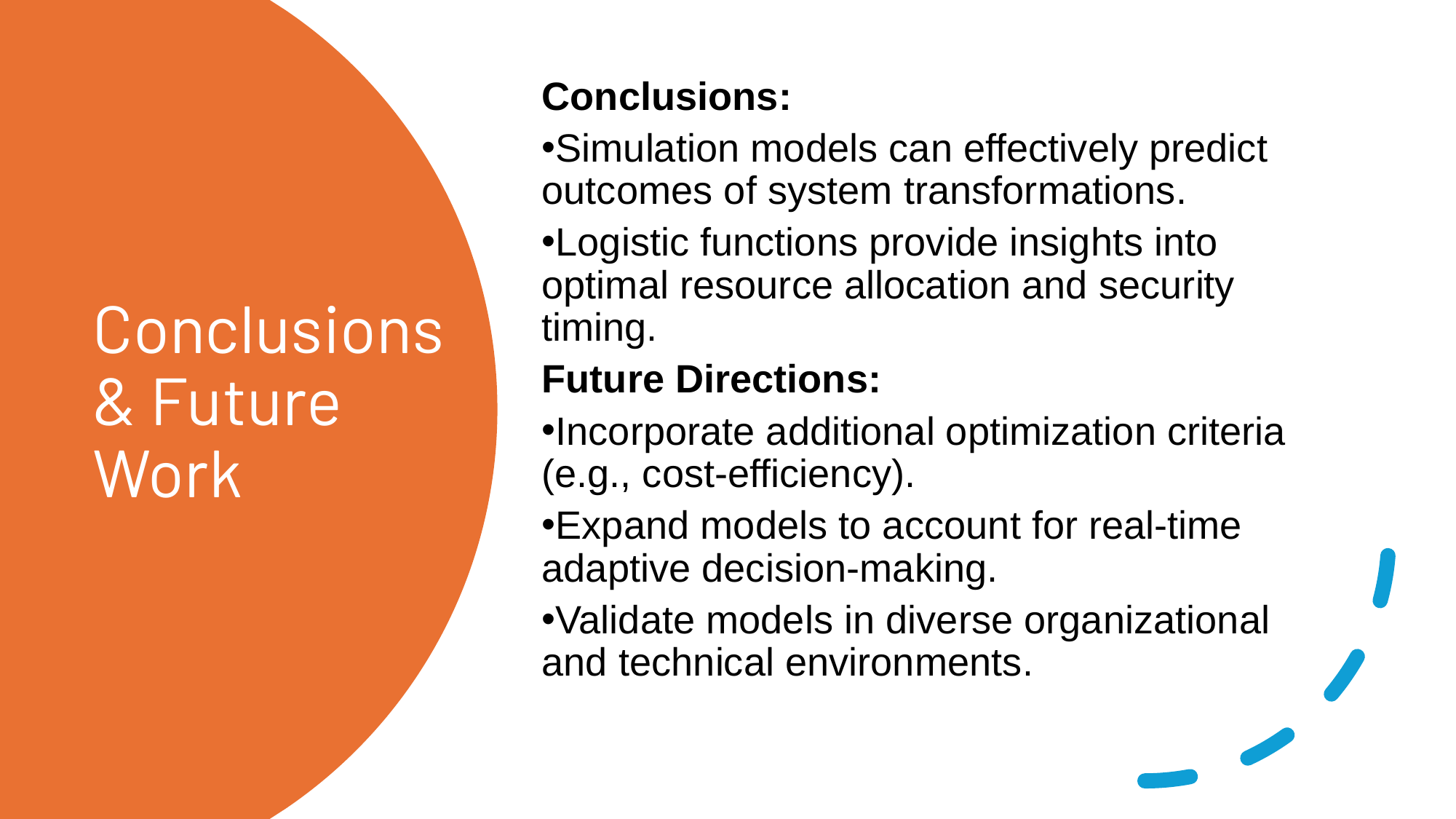

Conclusions:
Simulation models can effectively predict outcomes of system transformations.
Logistic functions provide insights into optimal resource allocation and security timing.
Future Directions:
Incorporate additional optimization criteria (e.g., cost-efficiency).
Expand models to account for real-time adaptive decision-making.
Validate models in diverse organizational and technical environments.

# Conclusions & Future Work